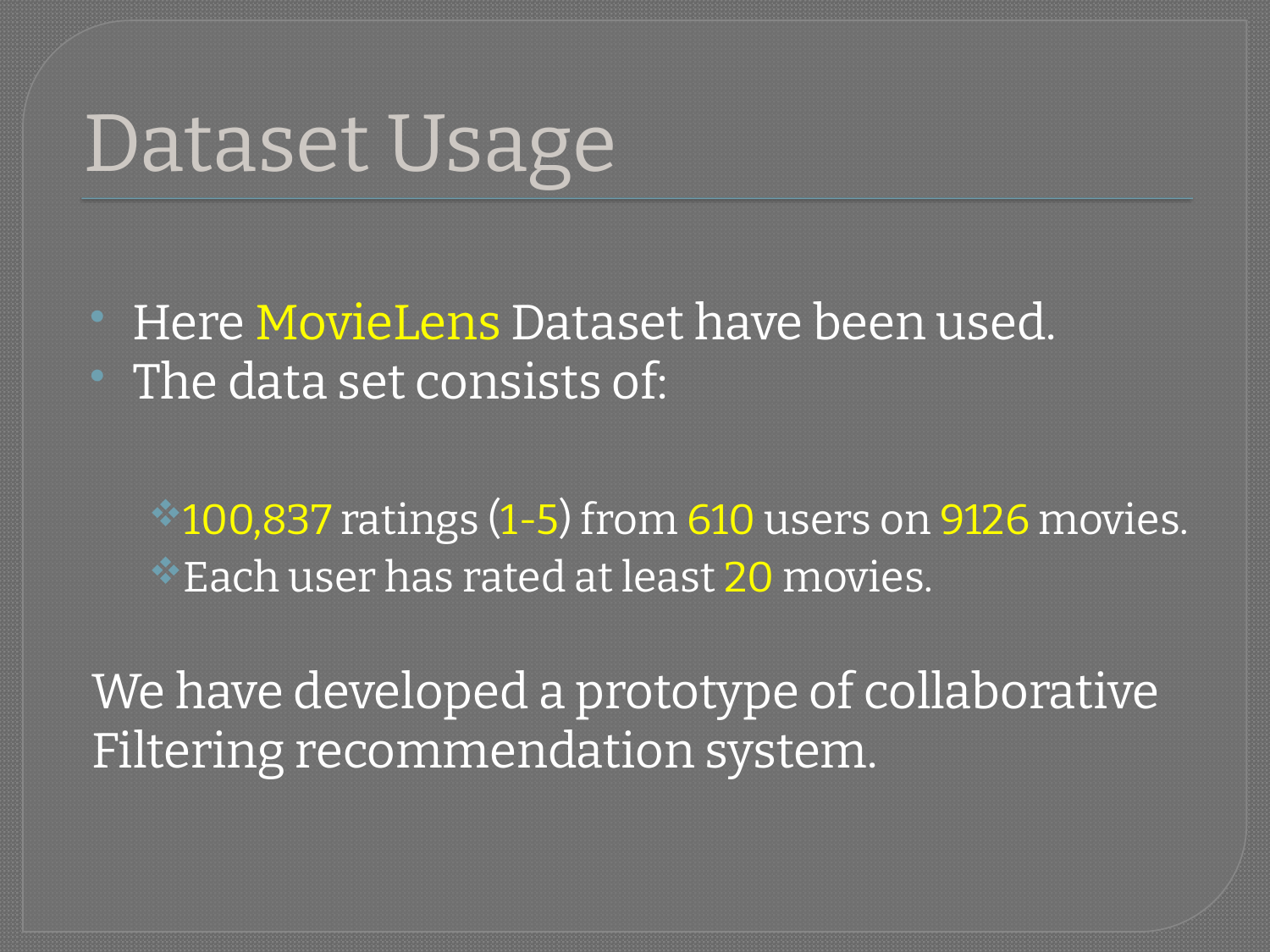

# Dataset Usage
Here MovieLens Dataset have been used.
The data set consists of:

100,837 ratings (1-5) from 610 users on 9126 movies.
Each user has rated at least 20 movies.

We have developed a prototype of collaborative Filtering recommendation system.